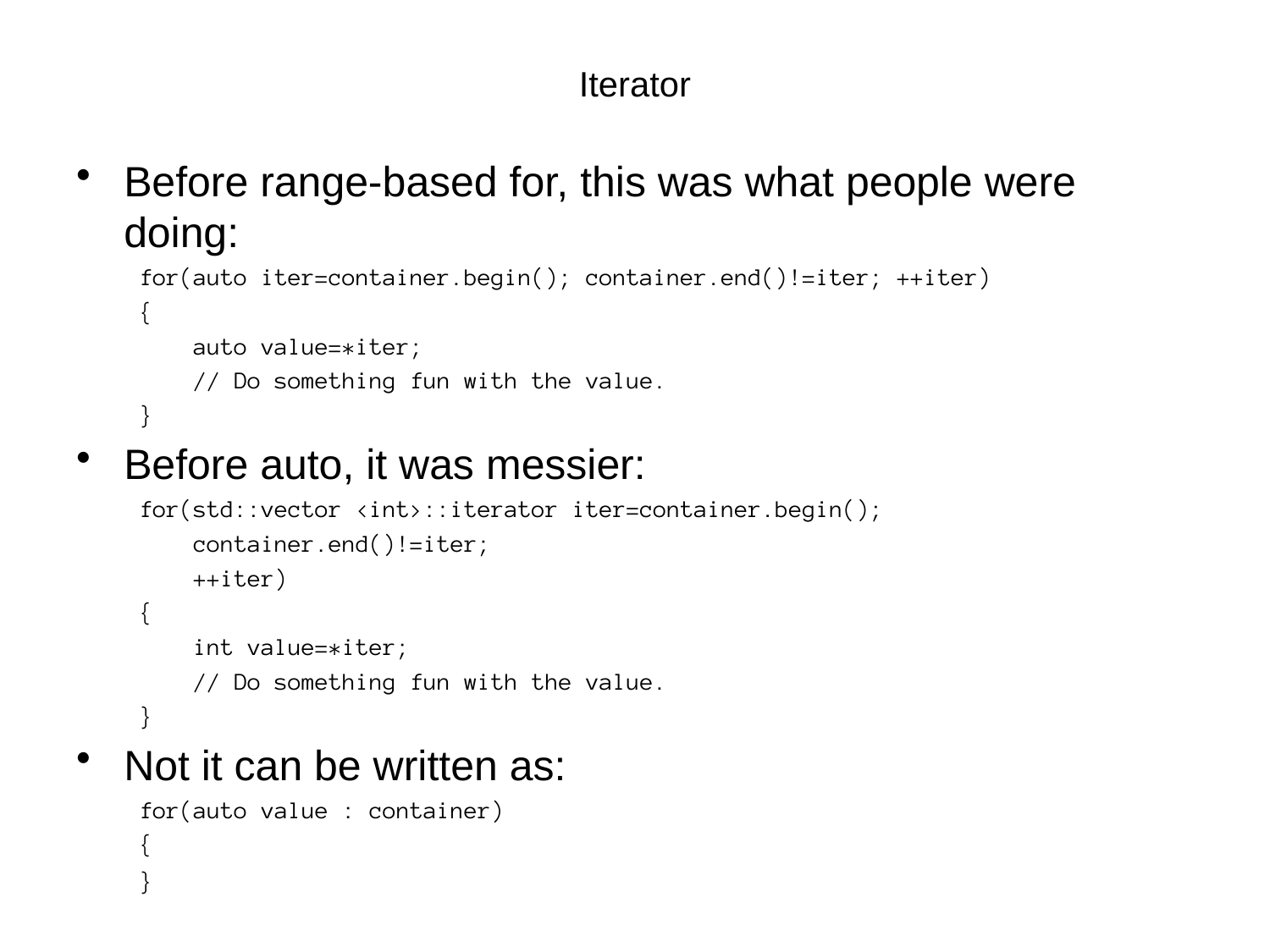

# Iterator
Before range-based for, this was what people were doing:
for(auto iter=container.begin(); container.end()!=iter; ++iter)
{
    auto value=*iter;
    // Do something fun with the value.
}
Before auto, it was messier:
for(std::vector <int>::iterator iter=container.begin();
    container.end()!=iter;
    ++iter)
{
    int value=*iter;
    // Do something fun with the value.
}
Not it can be written as:
for(auto value : container)
{
}